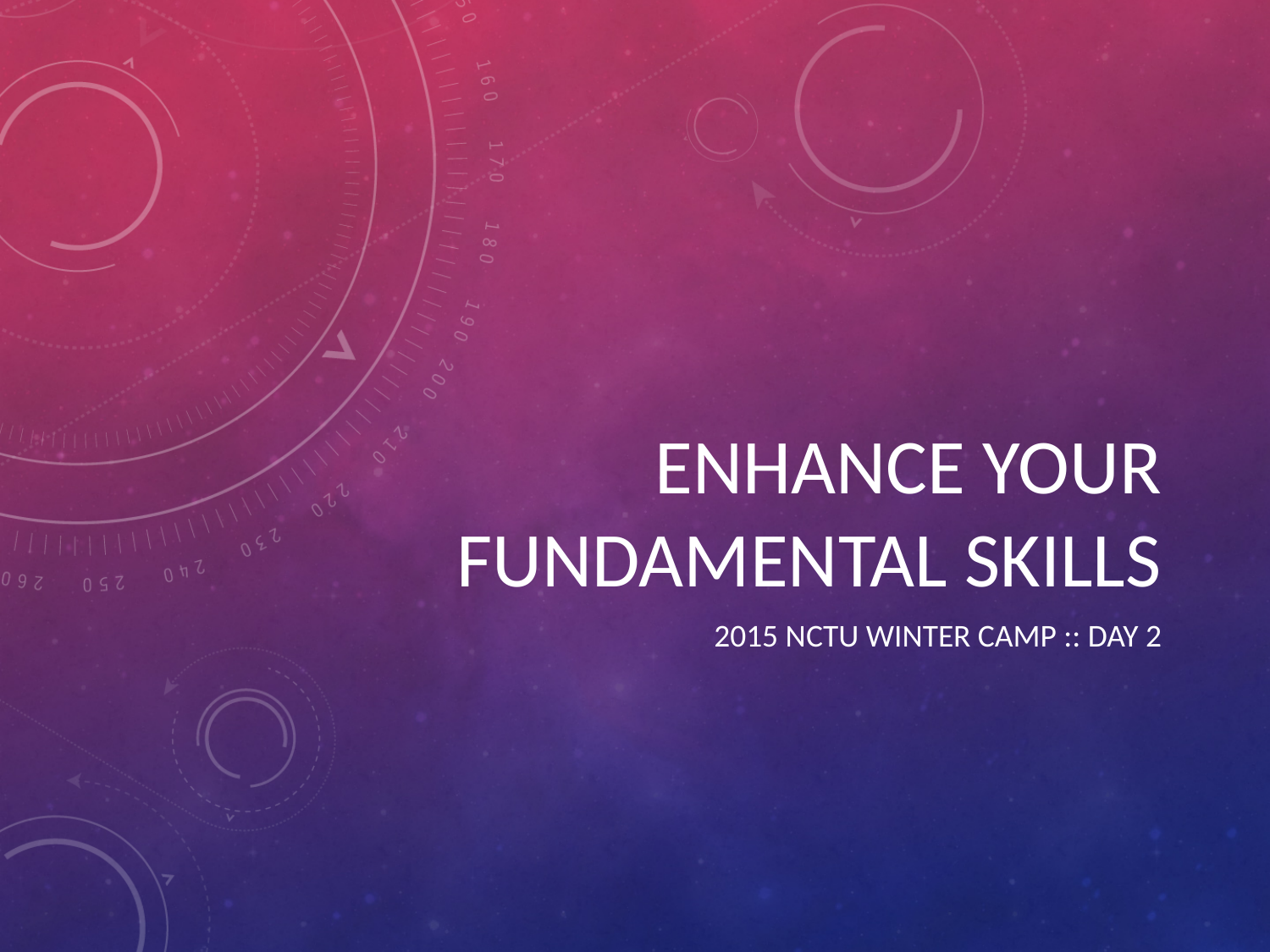

# Enhance Your Fundamental Skills
2015 NCTU Winter Camp :: Day 2